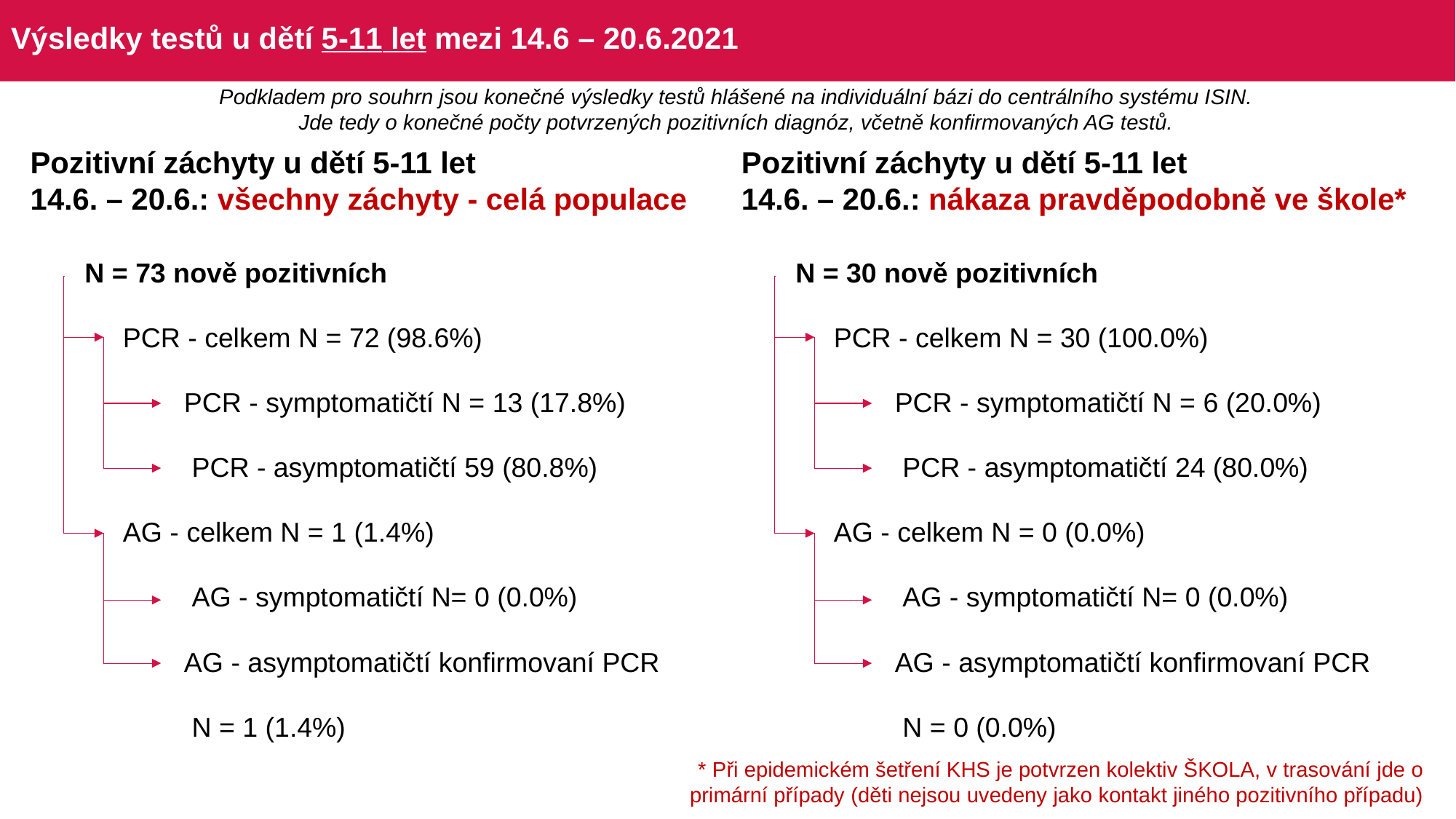

# Výsledky testů u dětí 5-11 let mezi 14.6 – 20.6.2021
Podkladem pro souhrn jsou konečné výsledky testů hlášené na individuální bázi do centrálního systému ISIN.
Jde tedy o konečné počty potvrzených pozitivních diagnóz, včetně konfirmovaných AG testů.
Pozitivní záchyty u dětí 5-11 let
14.6. – 20.6.: všechny záchyty - celá populace
Pozitivní záchyty u dětí 5-11 let
14.6. – 20.6.: nákaza pravděpodobně ve škole*
| N = 73 nově pozitivních |
| --- |
| PCR - celkem N = 72 (98.6%) |
| PCR - symptomatičtí N = 13 (17.8%) |
| PCR - asymptomatičtí 59 (80.8%) |
| AG - celkem N = 1 (1.4%) |
| AG - symptomatičtí N= 0 (0.0%) |
| AG - asymptomatičtí konfirmovaní PCR |
| N = 1 (1.4%) |
| N = 30 nově pozitivních |
| --- |
| PCR - celkem N = 30 (100.0%) |
| PCR - symptomatičtí N = 6 (20.0%) |
| PCR - asymptomatičtí 24 (80.0%) |
| AG - celkem N = 0 (0.0%) |
| AG - symptomatičtí N= 0 (0.0%) |
| AG - asymptomatičtí konfirmovaní PCR |
| N = 0 (0.0%) |

* Při epidemickém šetření KHS je potvrzen kolektiv ŠKOLA, v trasování jde o primární případy (děti nejsou uvedeny jako kontakt jiného pozitivního případu)